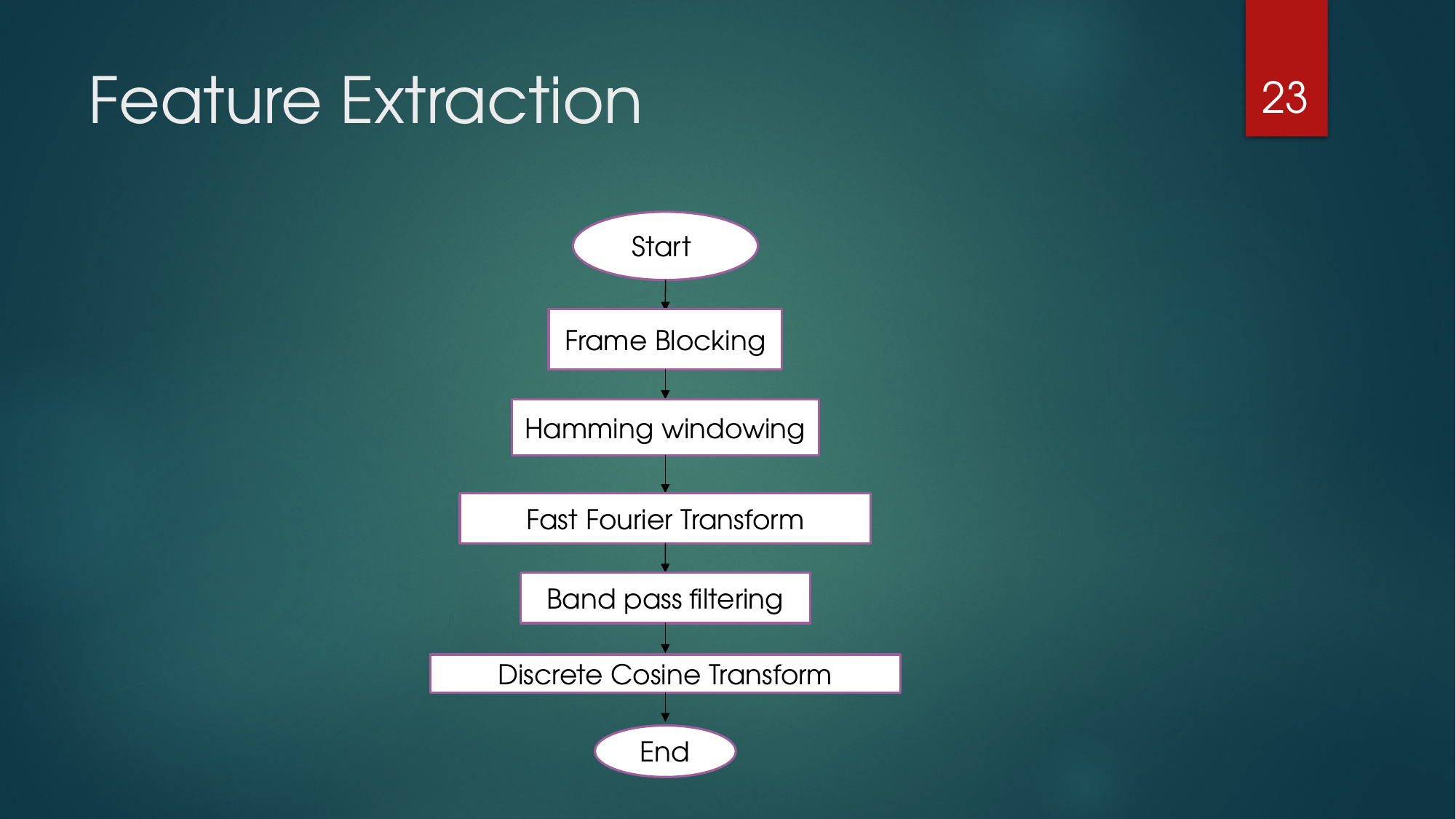

23
# Feature Extraction
Start
Frame Blocking
Hamming windowing
Fast Fourier Transform
Band pass filtering
Discrete Cosine Transform
End